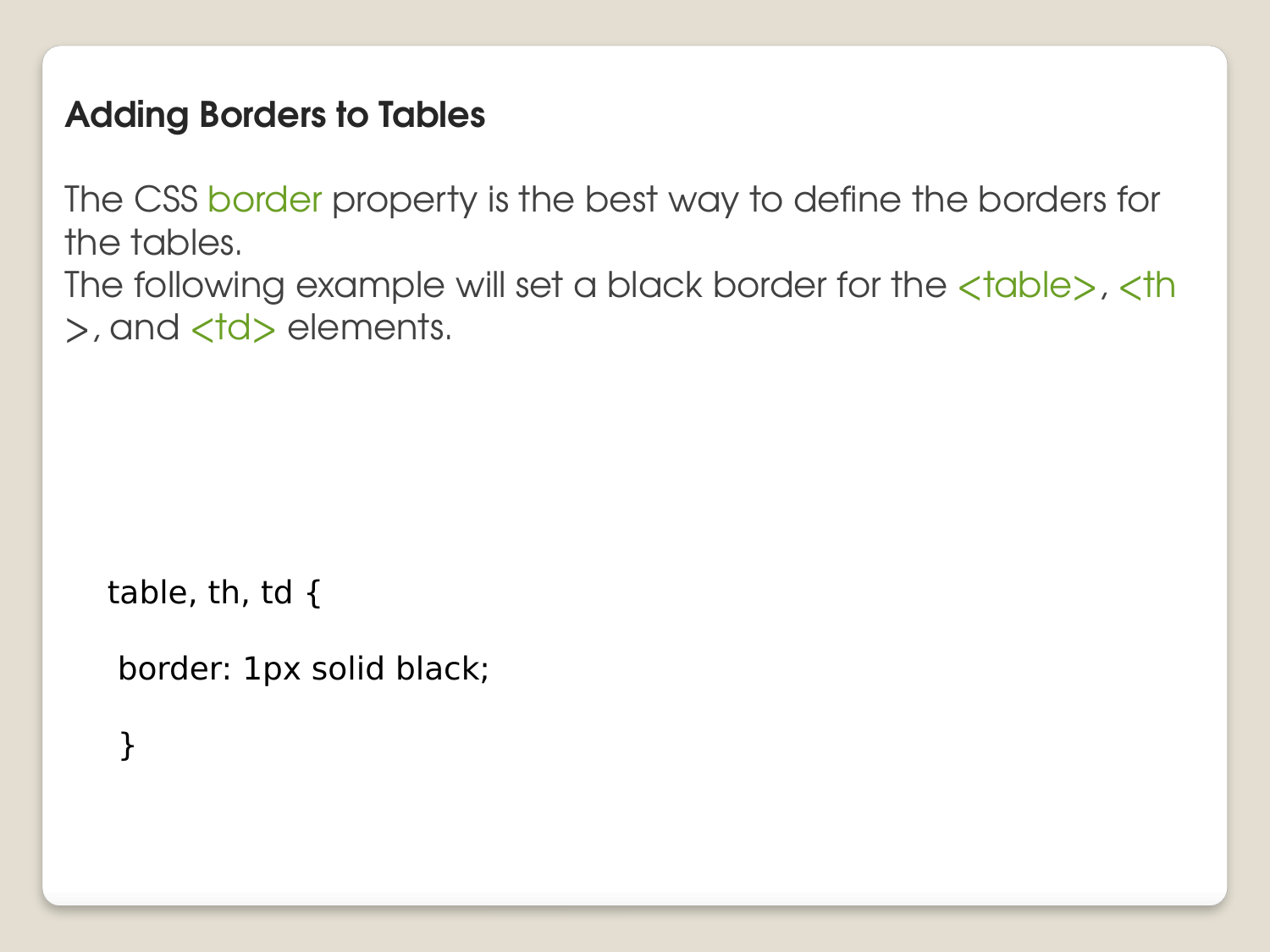

Adding Borders to Tables

The CSS border property is the best way to define the borders for the tables.
The following example will set a black border for the <table>, <th>, and <td> elements.
table, th, td {

 border: 1px solid black;

 }